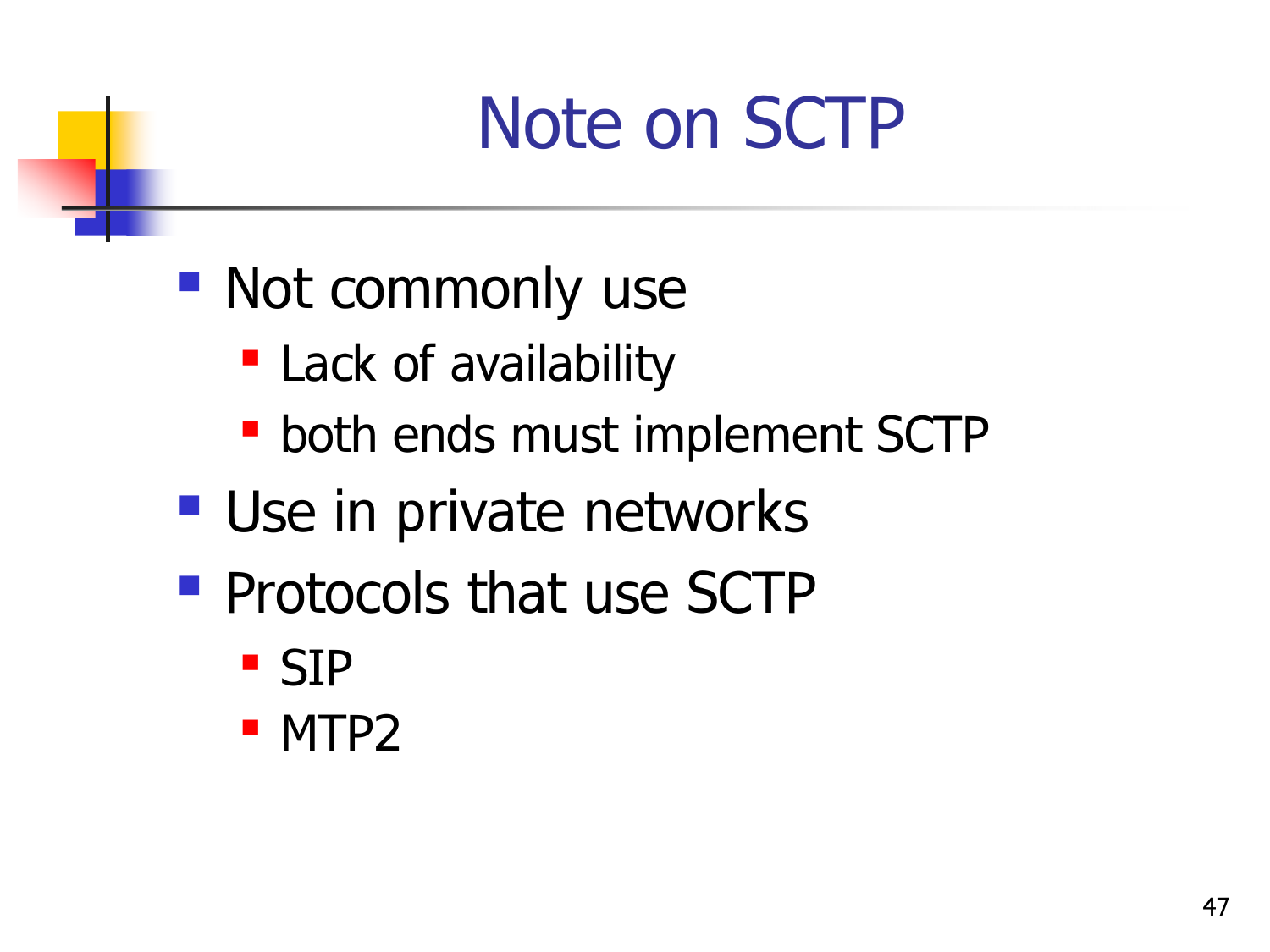

# Note on SCTP

Not commonly use
Lack of availability
both ends must implement SCTP
Use in private networks
Protocols that use SCTP
SIP
MTP2
47